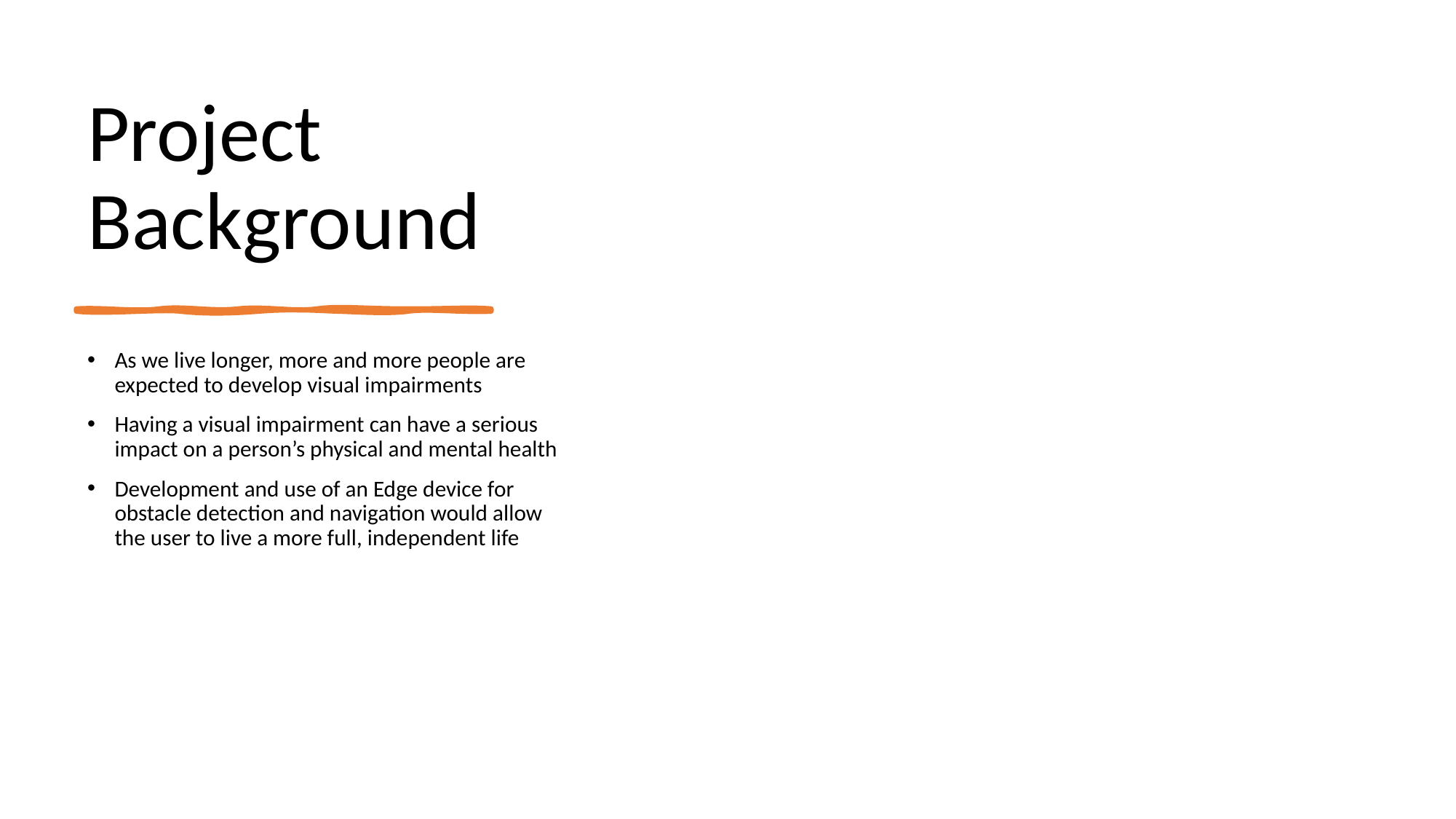

# Project Background

As we live longer, more and more people are expected to develop visual impairments
Having a visual impairment can have a serious impact on a person’s physical and mental health
Development and use of an Edge device for obstacle detection and navigation would allow the user to live a more full, independent life